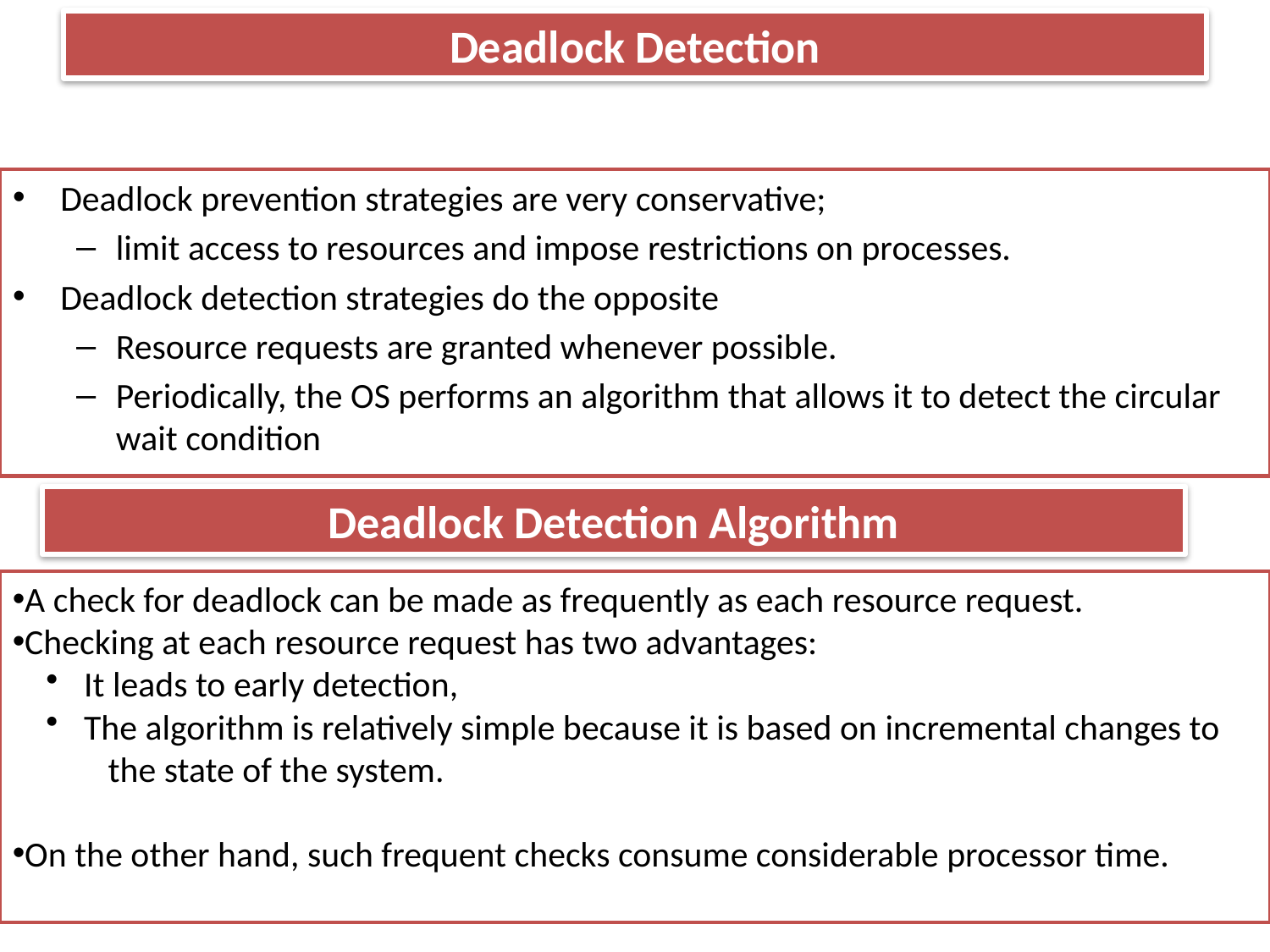

# Deadlock Detection
Deadlock prevention strategies are very conservative;
limit access to resources and impose restrictions on processes.
Deadlock detection strategies do the opposite
Resource requests are granted whenever possible.
Periodically, the OS performs an algorithm that allows it to detect the circular wait condition
Deadlock Detection Algorithm
A check for deadlock can be made as frequently as each resource request.
Checking at each resource request has two advantages:
 It leads to early detection,
 The algorithm is relatively simple because it is based on incremental changes to
    the state of the system.

On the other hand, such frequent checks consume considerable processor time.